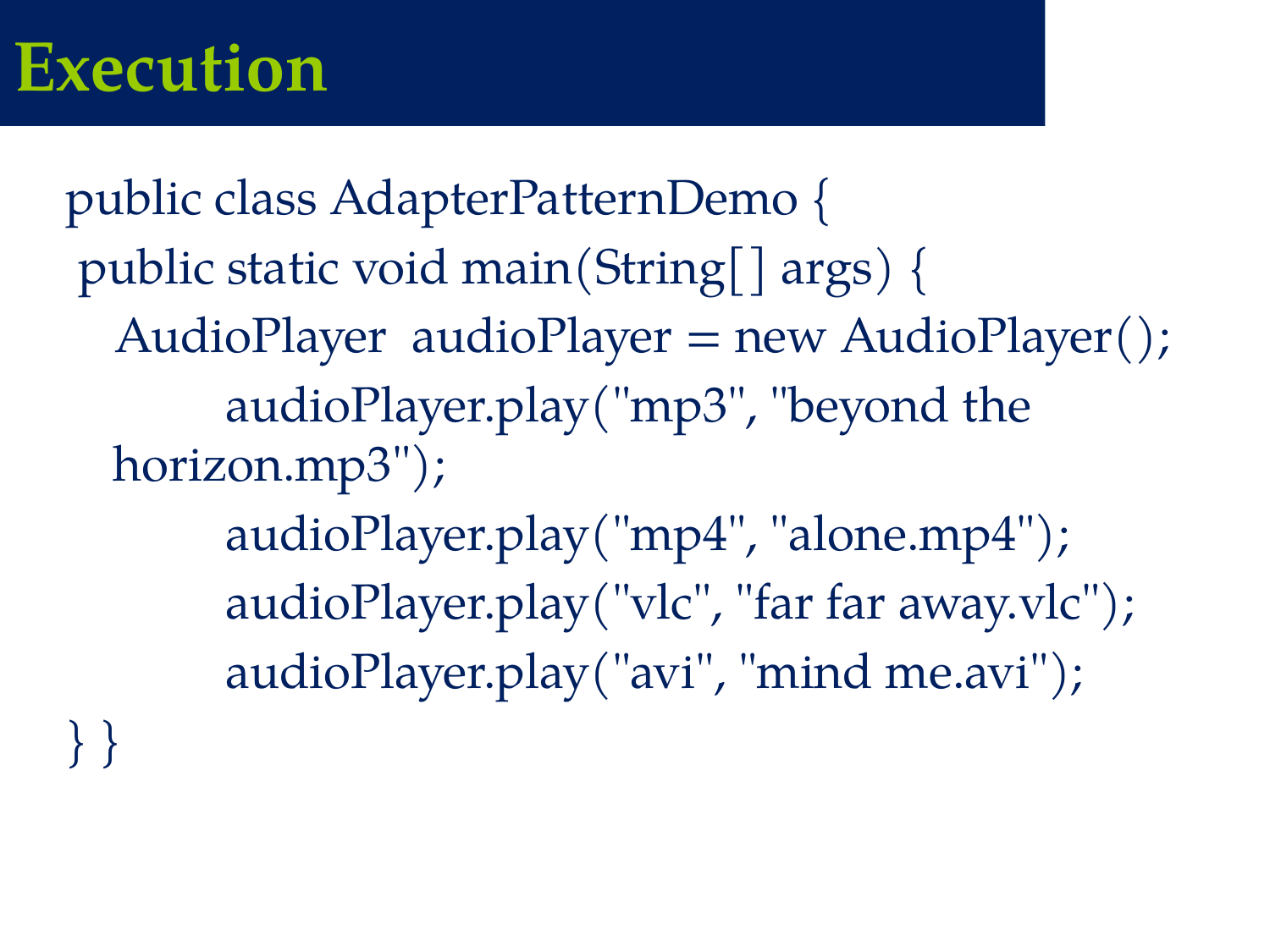

# Execution
public class AdapterPatternDemo {
 public static void main(String[] args) {
    AudioPlayer  audioPlayer = new AudioPlayer();
             audioPlayer.play("mp3", "beyond the horizon.mp3");
             audioPlayer.play("mp4", "alone.mp4");
             audioPlayer.play("vlc", "far far away.vlc");
             audioPlayer.play("avi", "mind me.avi");
} }